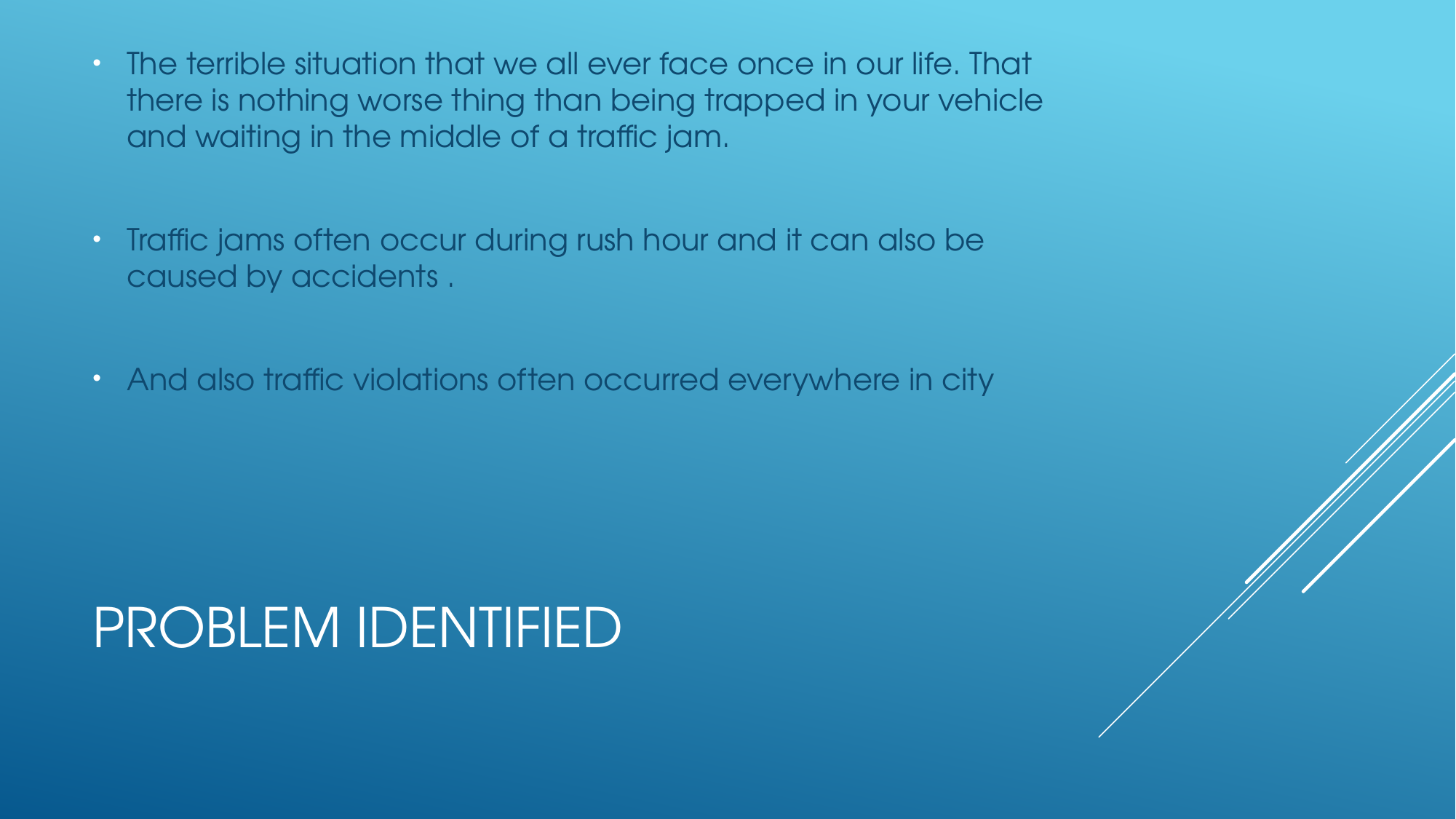

The terrible situation that we all ever face once in our life. That there is nothing worse thing than being trapped in your vehicle and waiting in the middle of a traffic jam.

Traffic jams often occur during rush hour and it can also be caused by accidents .

And also traffic violations often occurred everywhere in city

# problem identified